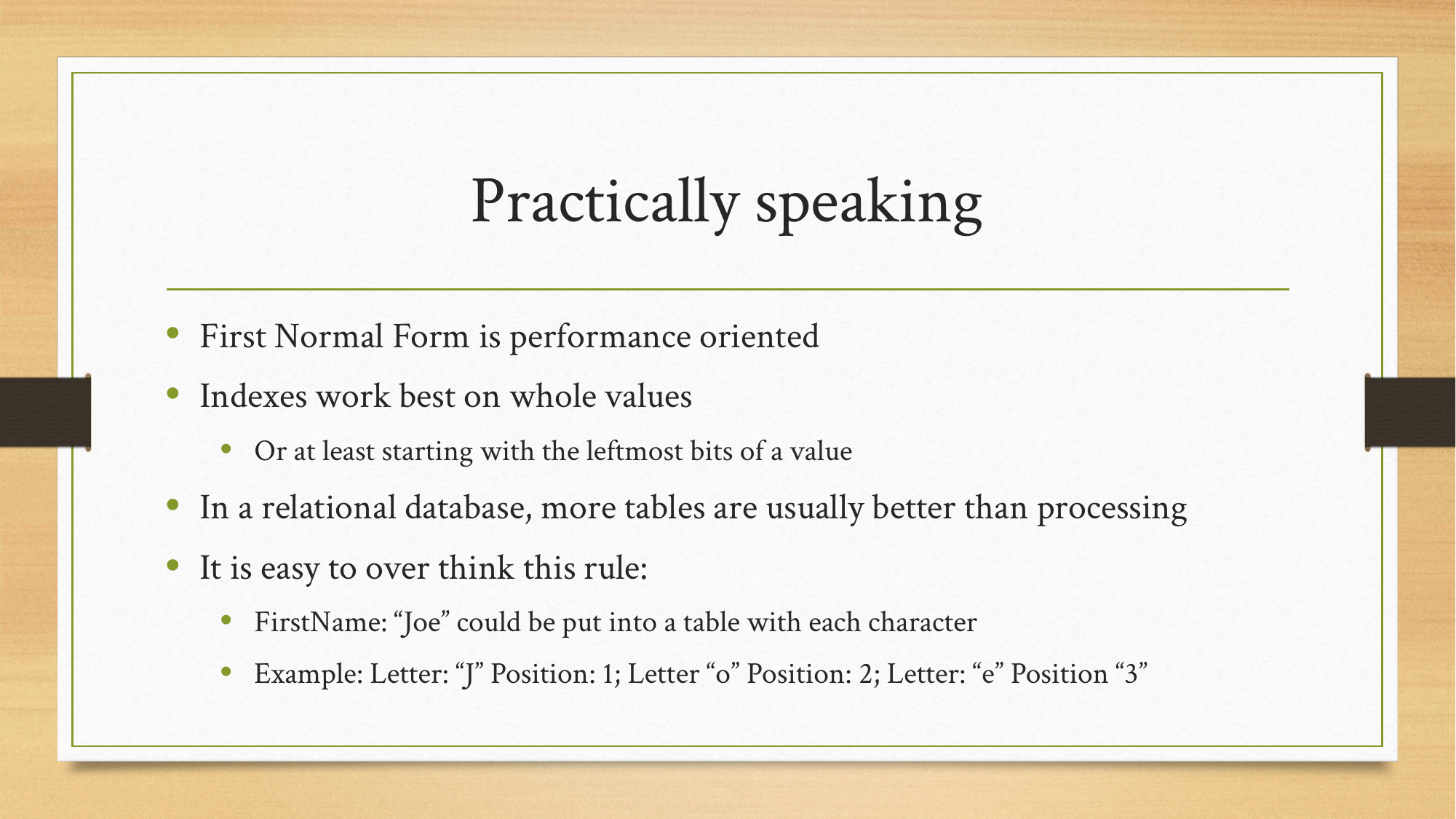

# Practically speaking
First Normal Form is performance oriented
Indexes work best on whole values
Or at least starting with the leftmost bits of a value
In a relational database, more tables are usually better than processing
It is easy to over think this rule:
FirstName: “Joe” could be put into a table with each character
Example: Letter: “J” Position: 1; Letter “o” Position: 2; Letter: “e” Position “3”